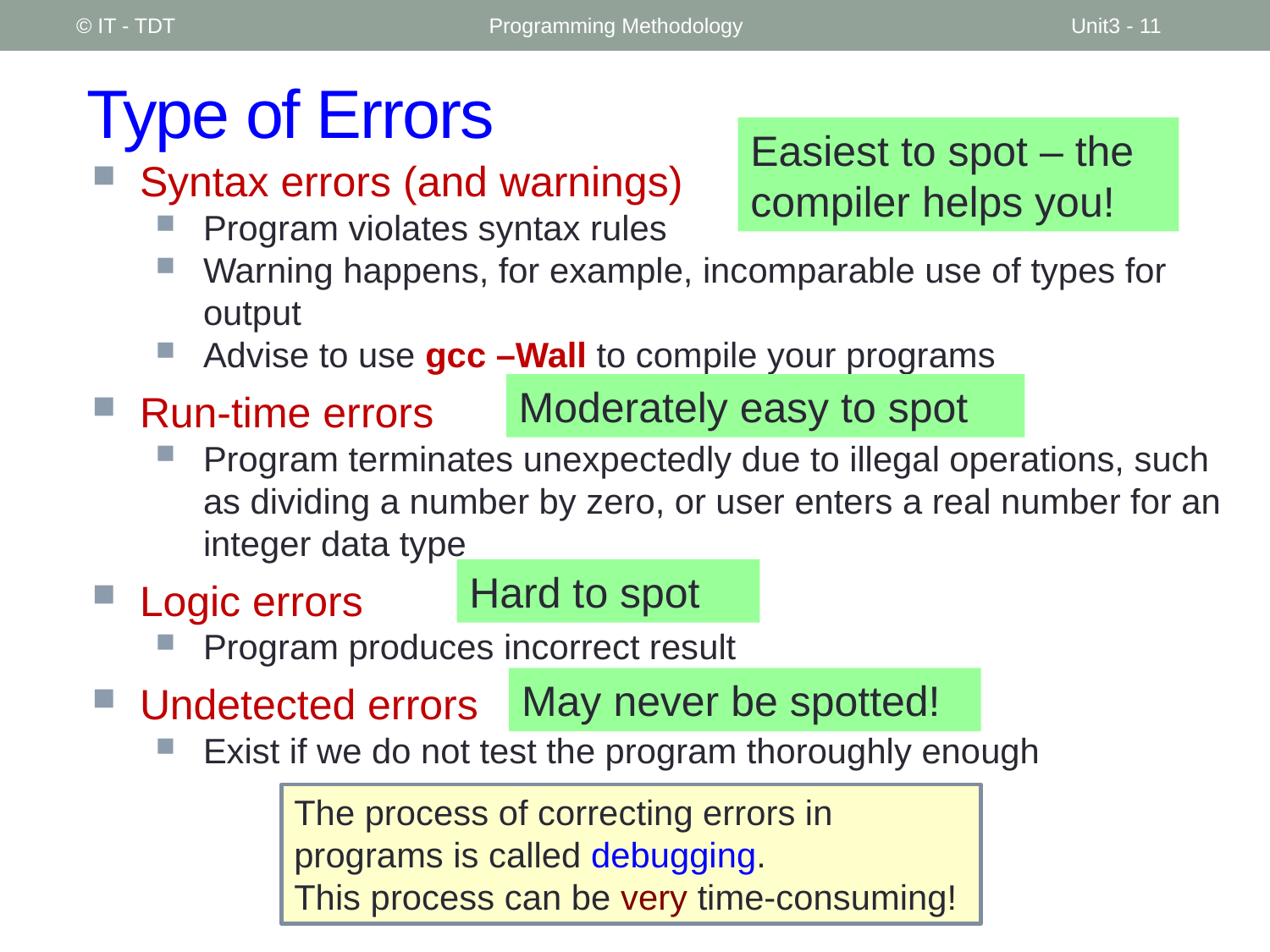

© IT - TDT
Programming Methodology
Unit3 - 11
# Type of Errors
Easiest to spot – the compiler helps you!
Syntax errors (and warnings)
Program violates syntax rules
Warning happens, for example, incomparable use of types for output
Advise to use gcc –Wall to compile your programs
Run-time errors
Program terminates unexpectedly due to illegal operations, such as dividing a number by zero, or user enters a real number for an integer data type
Logic errors
Program produces incorrect result
Undetected errors
Exist if we do not test the program thoroughly enough
Moderately easy to spot
Hard to spot
May never be spotted!
The process of correcting errors in programs is called debugging.
This process can be very time-consuming!